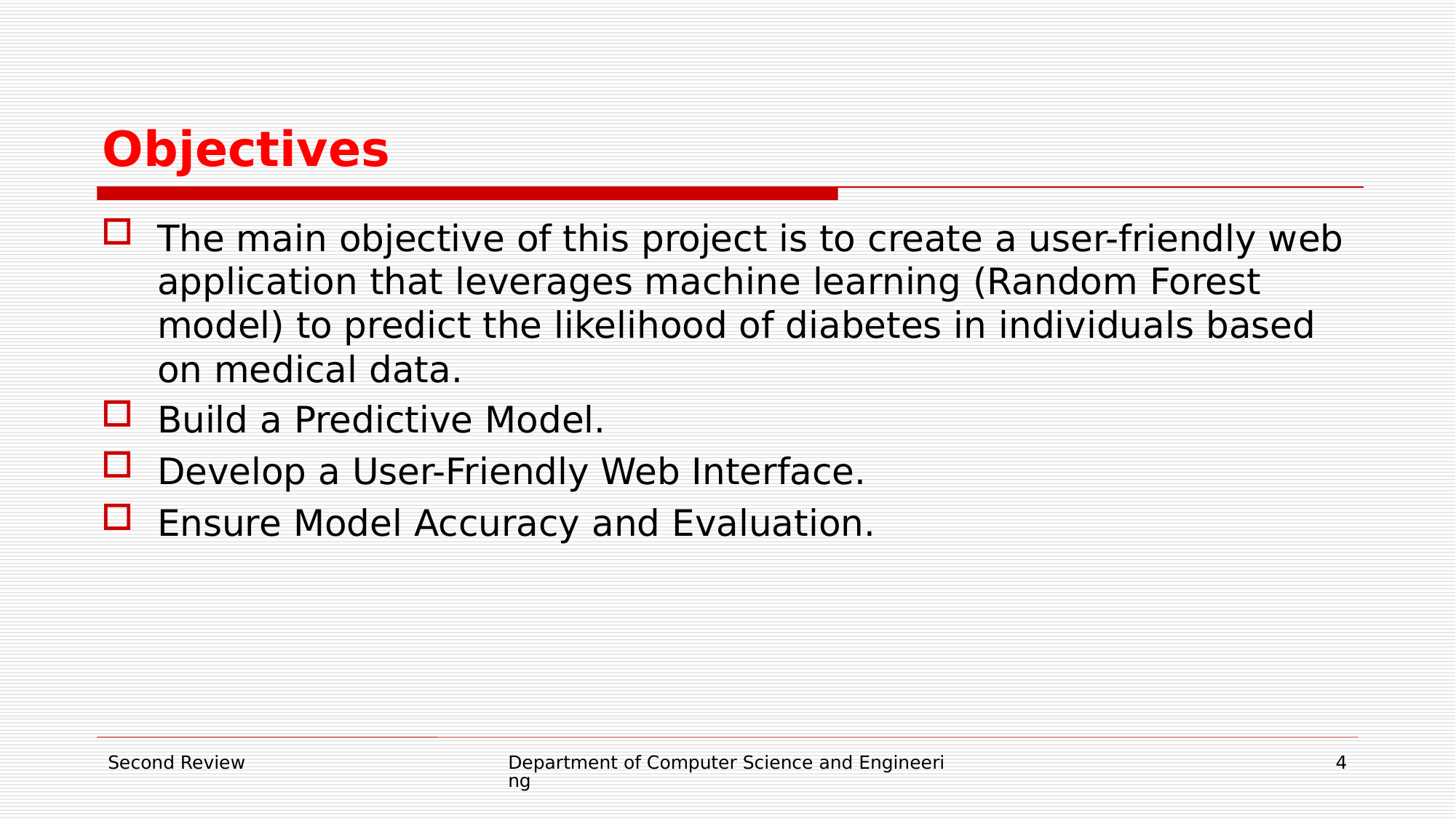

# Objectives
The main objective of this project is to create a user-friendly web application that leverages machine learning (Random Forest model) to predict the likelihood of diabetes in individuals based on medical data.
Build a Predictive Model.
Develop a User-Friendly Web Interface.
Ensure Model Accuracy and Evaluation.

Second Review
Department of Computer Science and Engineering
4